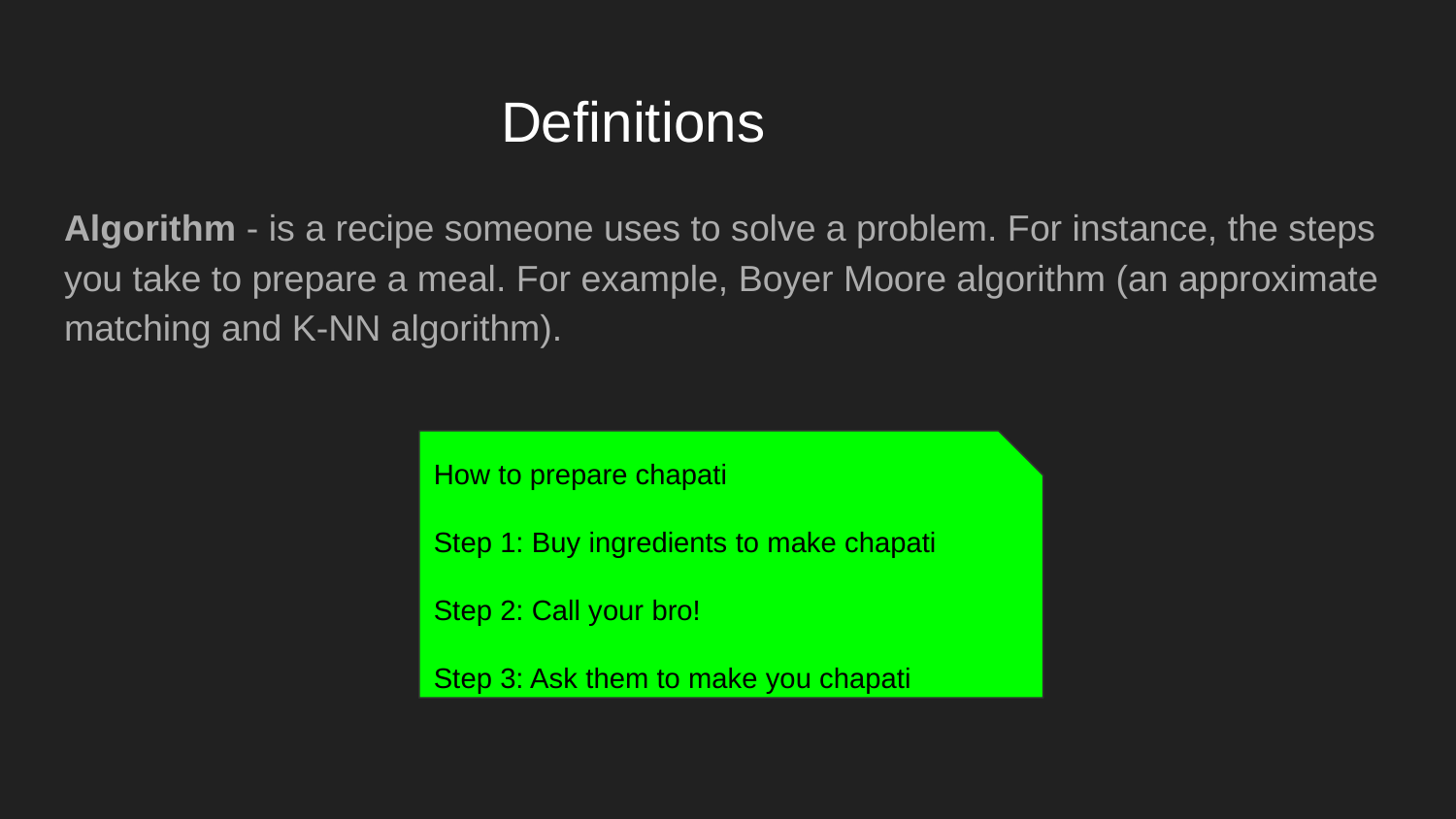

# Definitions
Algorithm - is a recipe someone uses to solve a problem. For instance, the steps you take to prepare a meal. For example, Boyer Moore algorithm (an approximate matching and K-NN algorithm).

How to prepare chapati

Step 1: Buy ingredients to make chapati

Step 2: Call your bro!

Step 3: Ask them to make you chapati